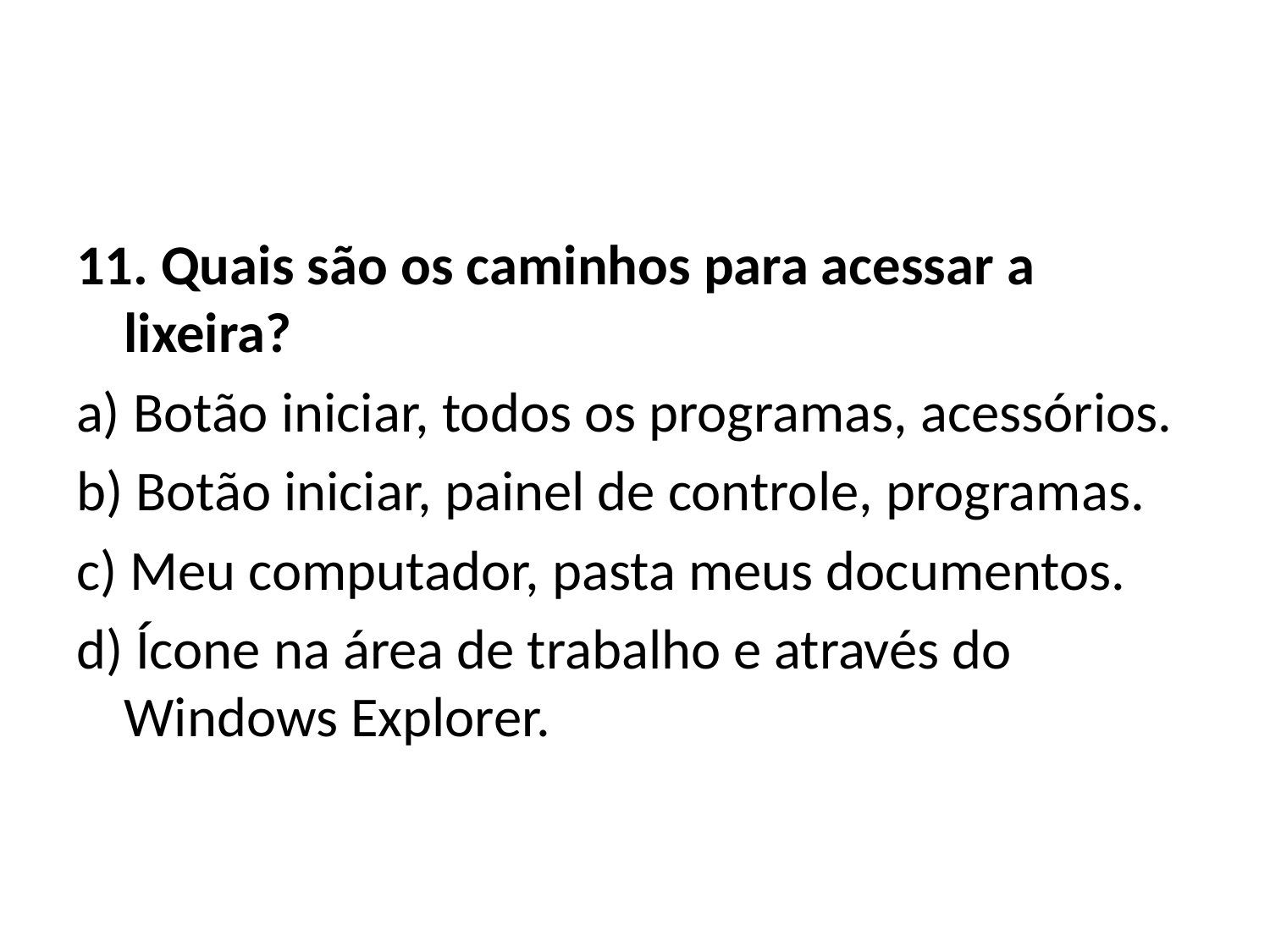

#
11. Quais são os caminhos para acessar a lixeira?
a) Botão iniciar, todos os programas, acessórios.
b) Botão iniciar, painel de controle, programas.
c) Meu computador, pasta meus documentos.
d) Ícone na área de trabalho e através do Windows Explorer.